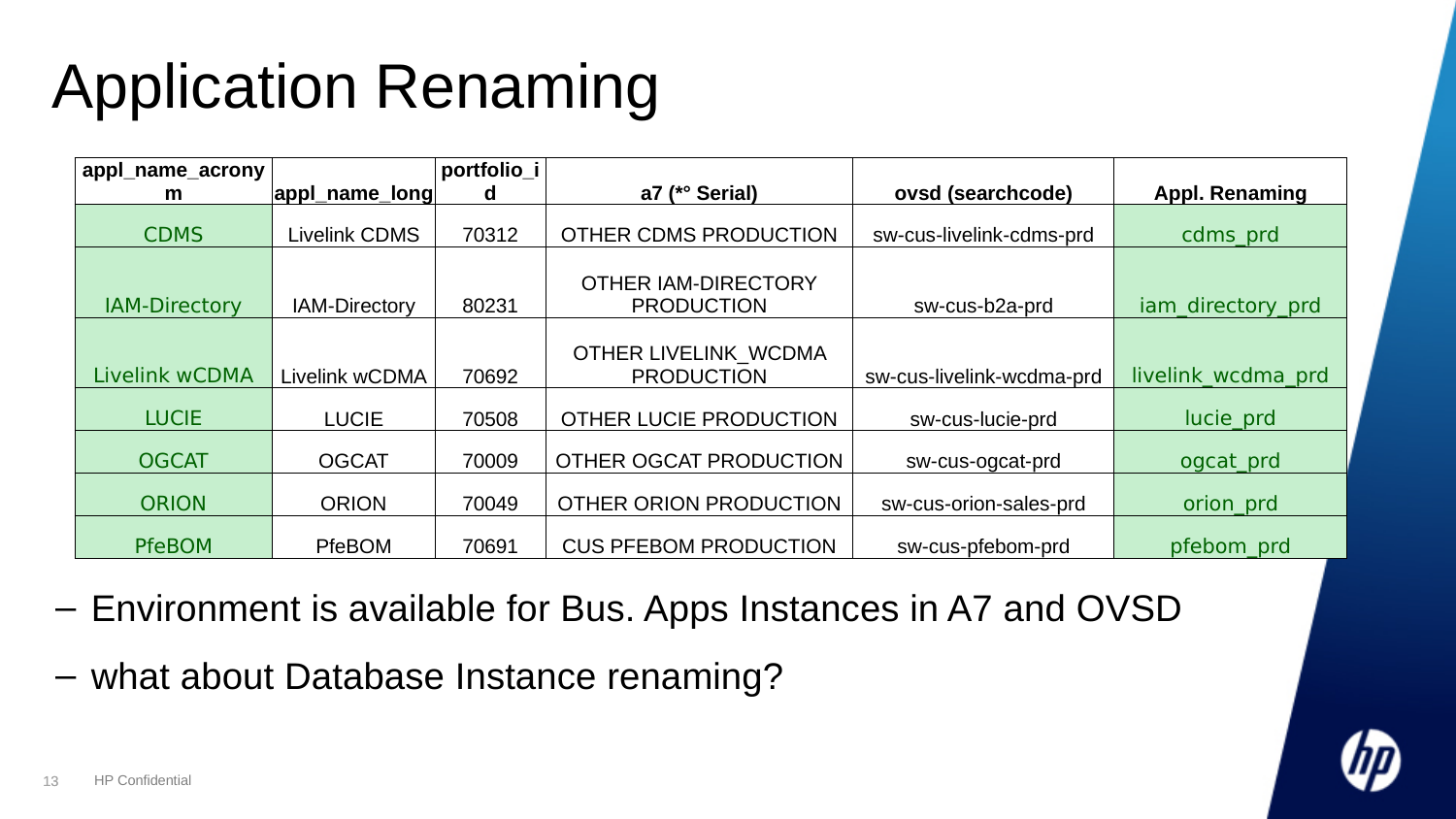

# Application Renaming
| appl\_name\_acronym | appl\_name\_long | portfolio\_id | a7 (\*° Serial) | ovsd (searchcode) | Appl. Renaming |
| --- | --- | --- | --- | --- | --- |
| CDMS | Livelink CDMS | 70312 | OTHER CDMS PRODUCTION | sw-cus-livelink-cdms-prd | cdms\_prd |
| IAM-Directory | IAM-Directory | 80231 | OTHER IAM-DIRECTORY PRODUCTION | sw-cus-b2a-prd | iam\_directory\_prd |
| Livelink wCDMA | Livelink wCDMA | 70692 | OTHER LIVELINK\_WCDMA PRODUCTION | sw-cus-livelink-wcdma-prd | livelink\_wcdma\_prd |
| LUCIE | LUCIE | 70508 | OTHER LUCIE PRODUCTION | sw-cus-lucie-prd | lucie\_prd |
| OGCAT | OGCAT | 70009 | OTHER OGCAT PRODUCTION | sw-cus-ogcat-prd | ogcat\_prd |
| ORION | ORION | 70049 | OTHER ORION PRODUCTION | sw-cus-orion-sales-prd | orion\_prd |
| PfeBOM | PfeBOM | 70691 | CUS PFEBOM PRODUCTION | sw-cus-pfebom-prd | pfebom\_prd |
Environment is available for Bus. Apps Instances in A7 and OVSD
what about Database Instance renaming?